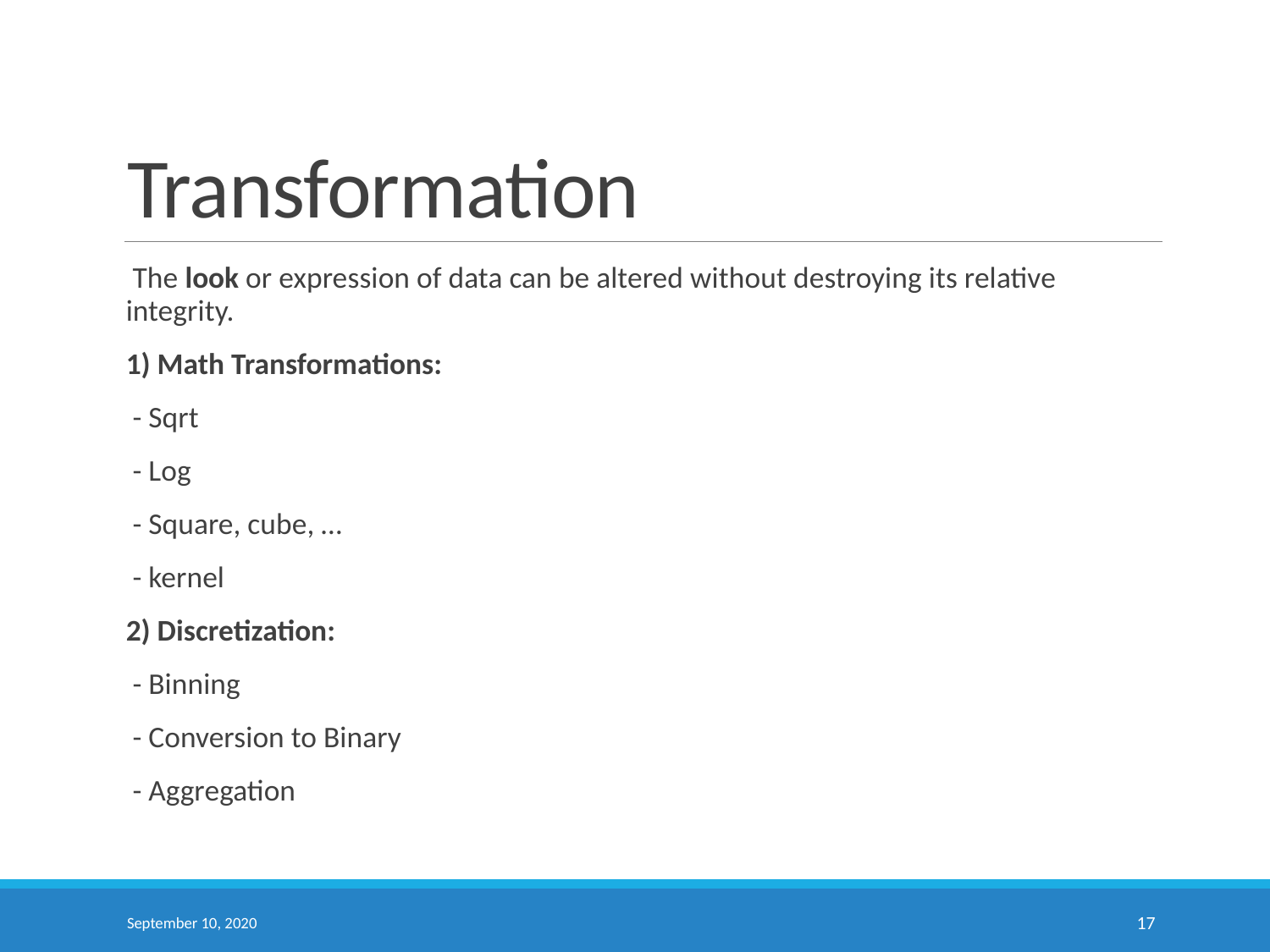

# Transformation
 The look or expression of data can be altered without destroying its relative integrity.
1) Math Transformations:
 - Sqrt
 - Log
 - Square, cube, …
 - kernel
2) Discretization:
 - Binning
 - Conversion to Binary
 - Aggregation
September 10, 2020
17